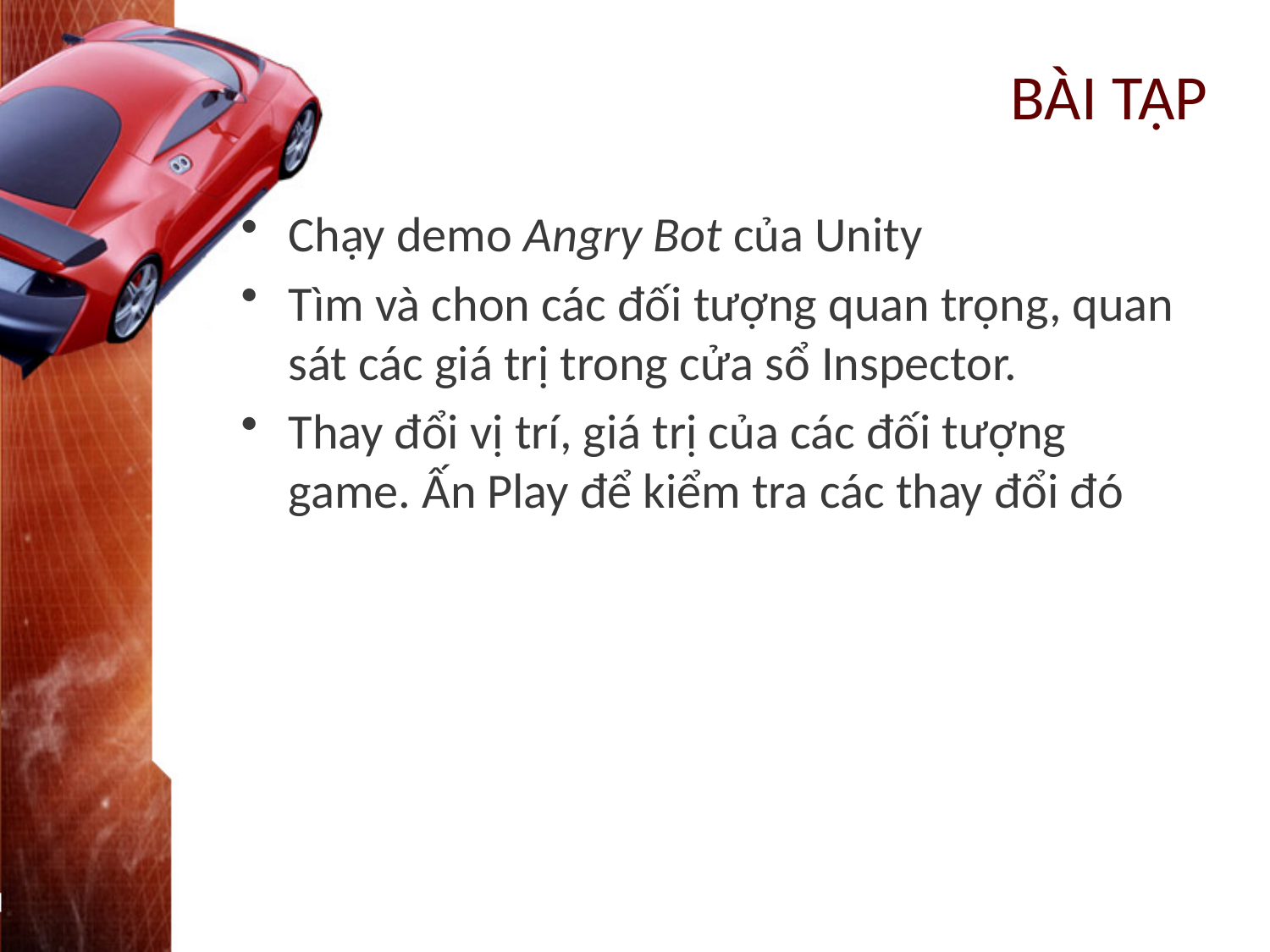

# BÀI TẬP
Chạy demo Angry Bot của Unity
Tìm và chon các đối tượng quan trọng, quan sát các giá trị trong cửa sổ Inspector.
Thay đổi vị trí, giá trị của các đối tượng game. Ấn Play để kiểm tra các thay đổi đó